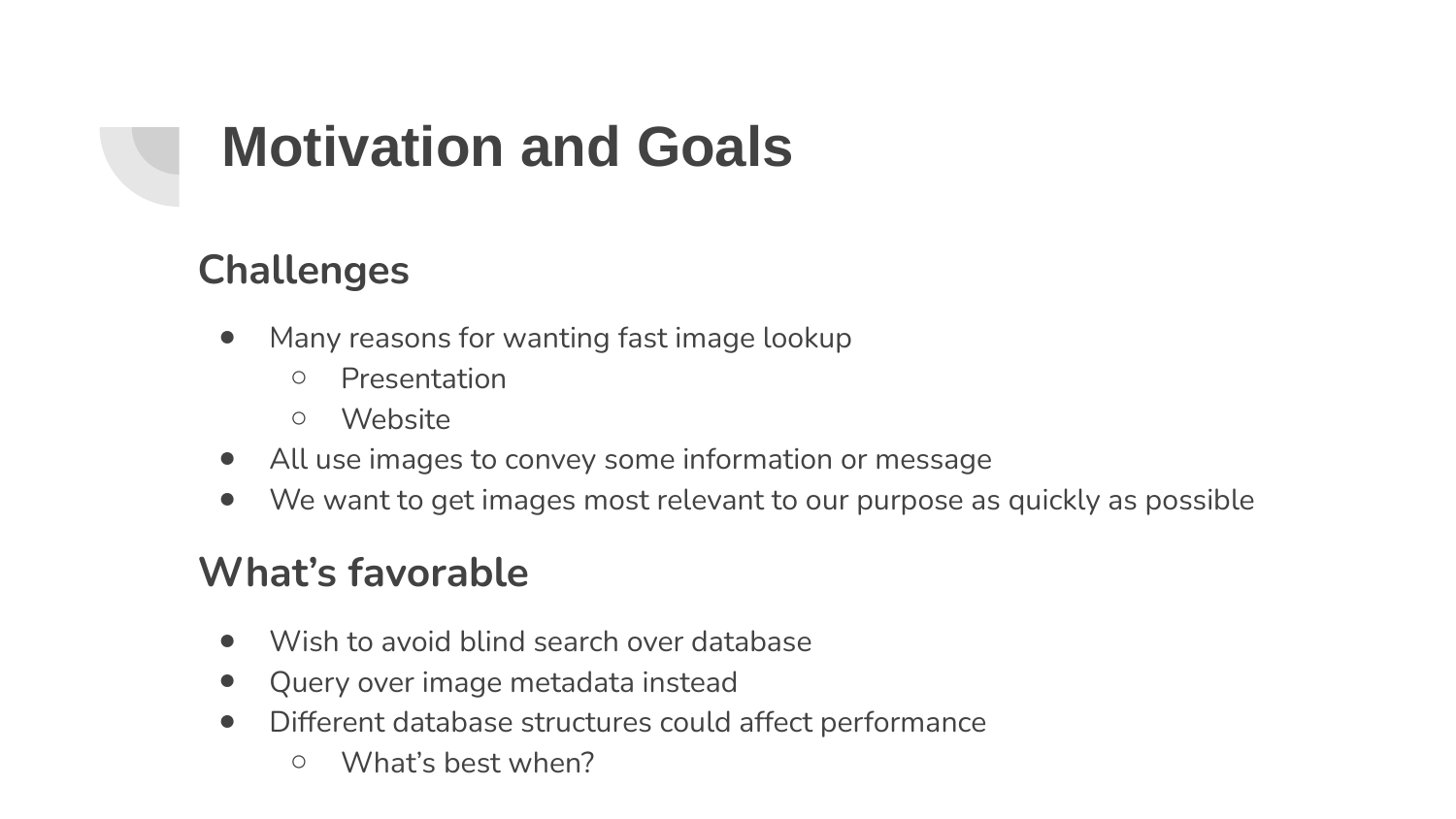

# Motivation and Goals
Challenges
Many reasons for wanting fast image lookup
Presentation
Website
All use images to convey some information or message
We want to get images most relevant to our purpose as quickly as possible
What’s favorable
Wish to avoid blind search over database
Query over image metadata instead
Different database structures could affect performance
What’s best when?